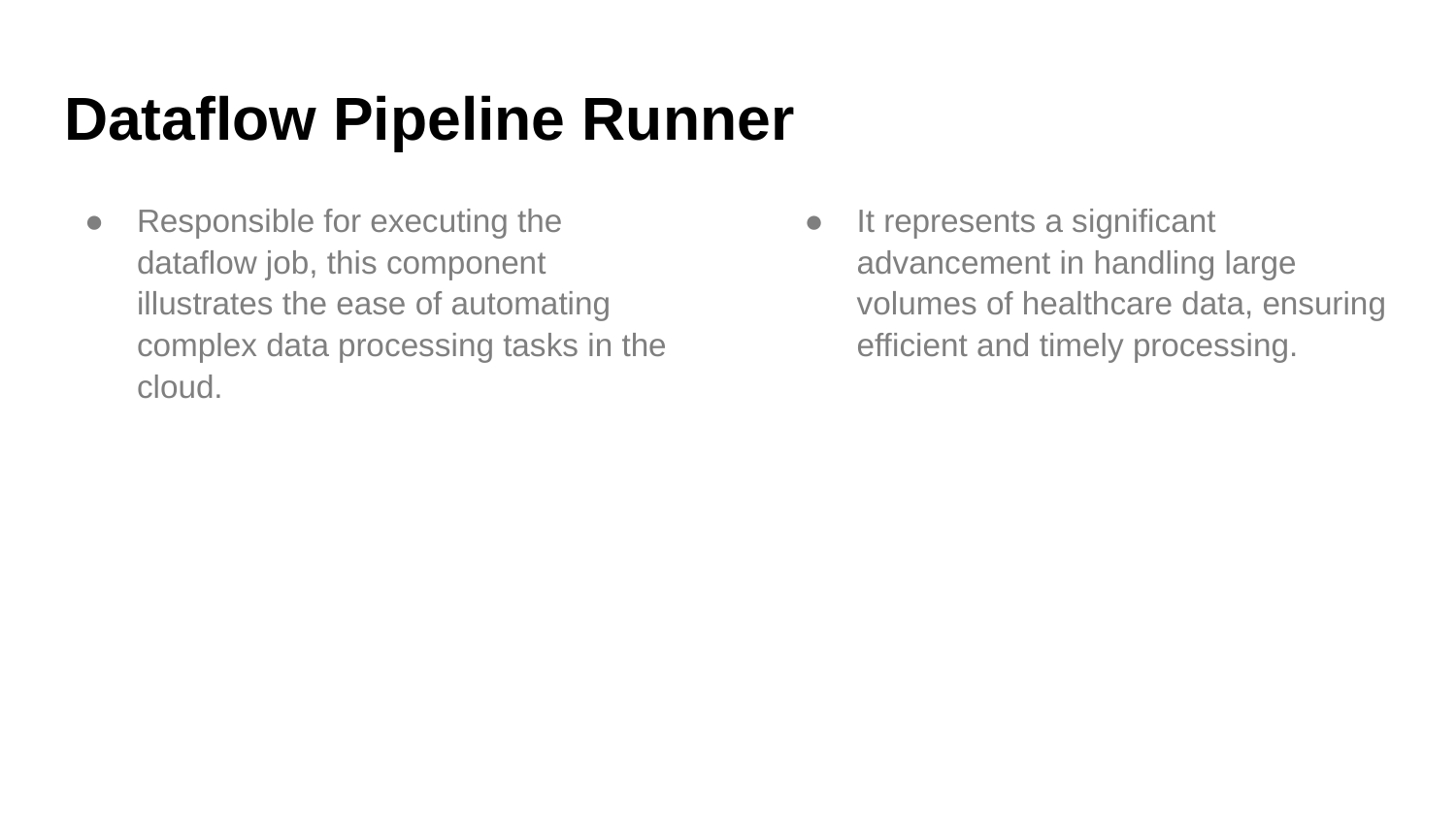

# Dataflow Pipeline Runner
Responsible for executing the dataflow job, this component illustrates the ease of automating complex data processing tasks in the cloud.

It represents a significant advancement in handling large volumes of healthcare data, ensuring efficient and timely processing.